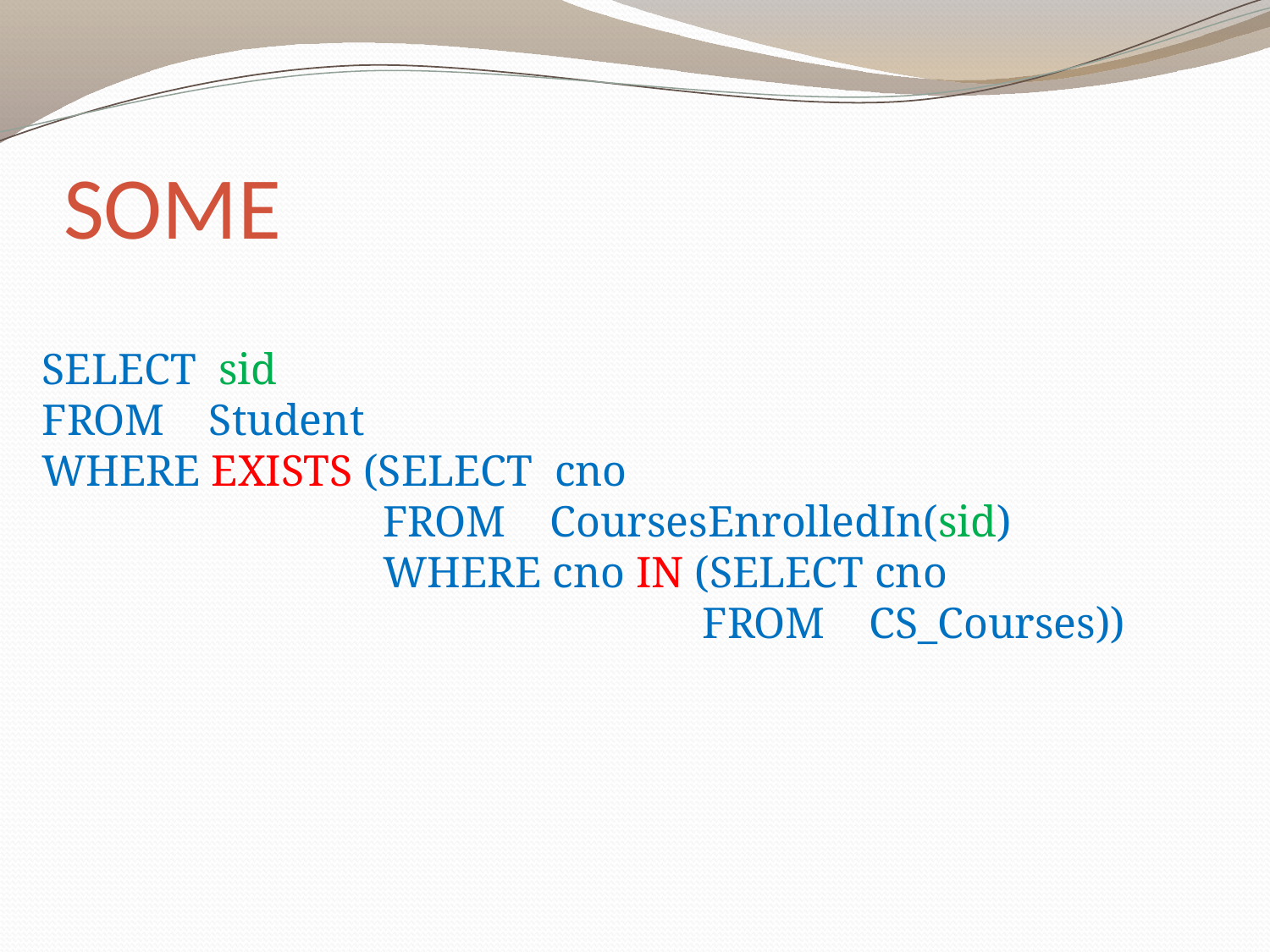

# SOME

SELECT  sid
FROM    Student
WHERE EXISTS (SELECT  cno
                               FROM    CoursesEnrolledIn(sid)
                               WHERE cno IN (SELECT cno
                                                            FROM    CS_Courses))